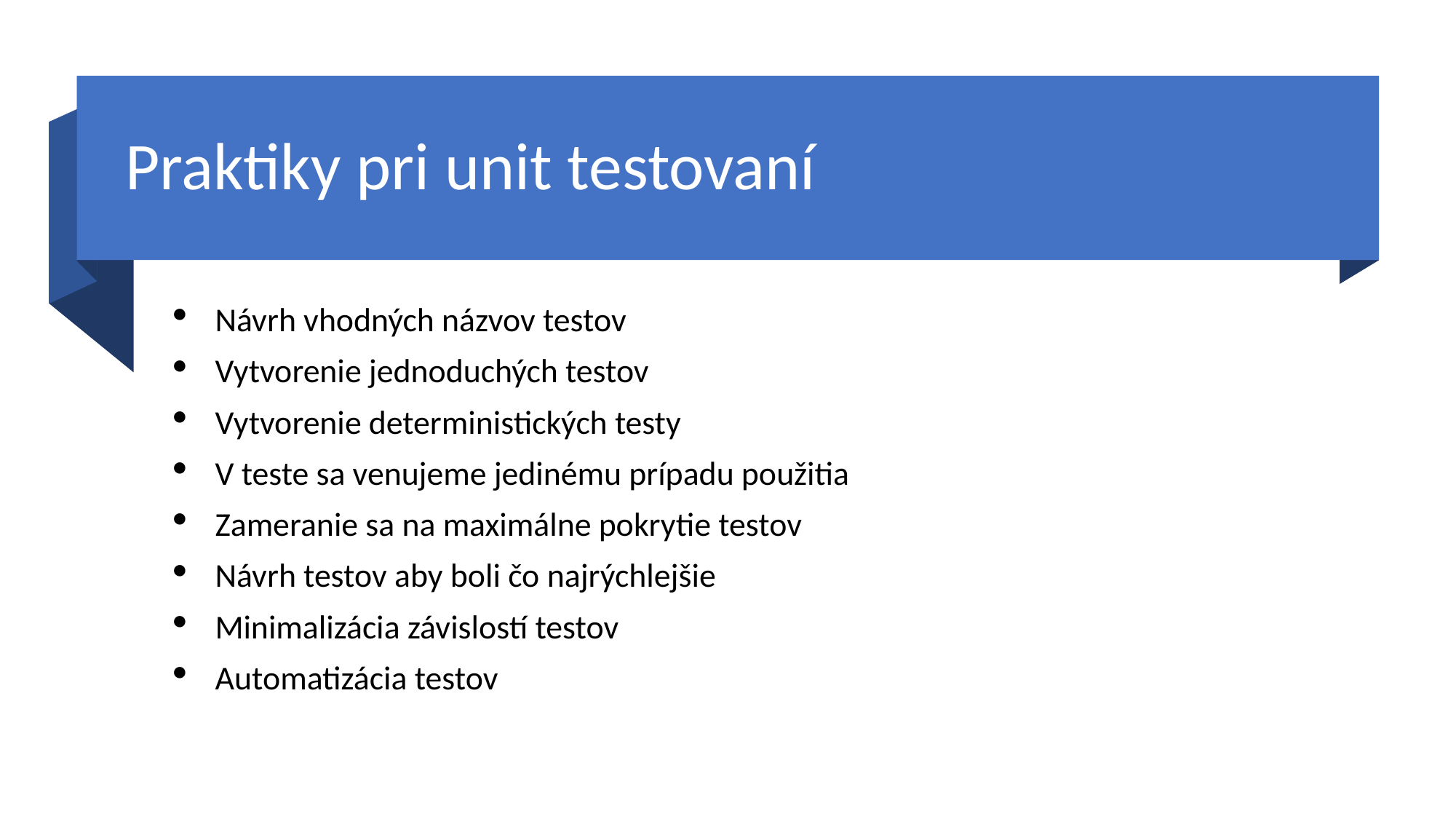

# Praktiky pri unit testovaní

Návrh vhodných názvov testov
Vytvorenie jednoduchých testov
Vytvorenie deterministických testy
V teste sa venujeme jedinému prípadu použitia
Zameranie sa na maximálne pokrytie testov
Návrh testov aby boli čo najrýchlejšie
Minimalizácia závislostí testov
Automatizácia testov